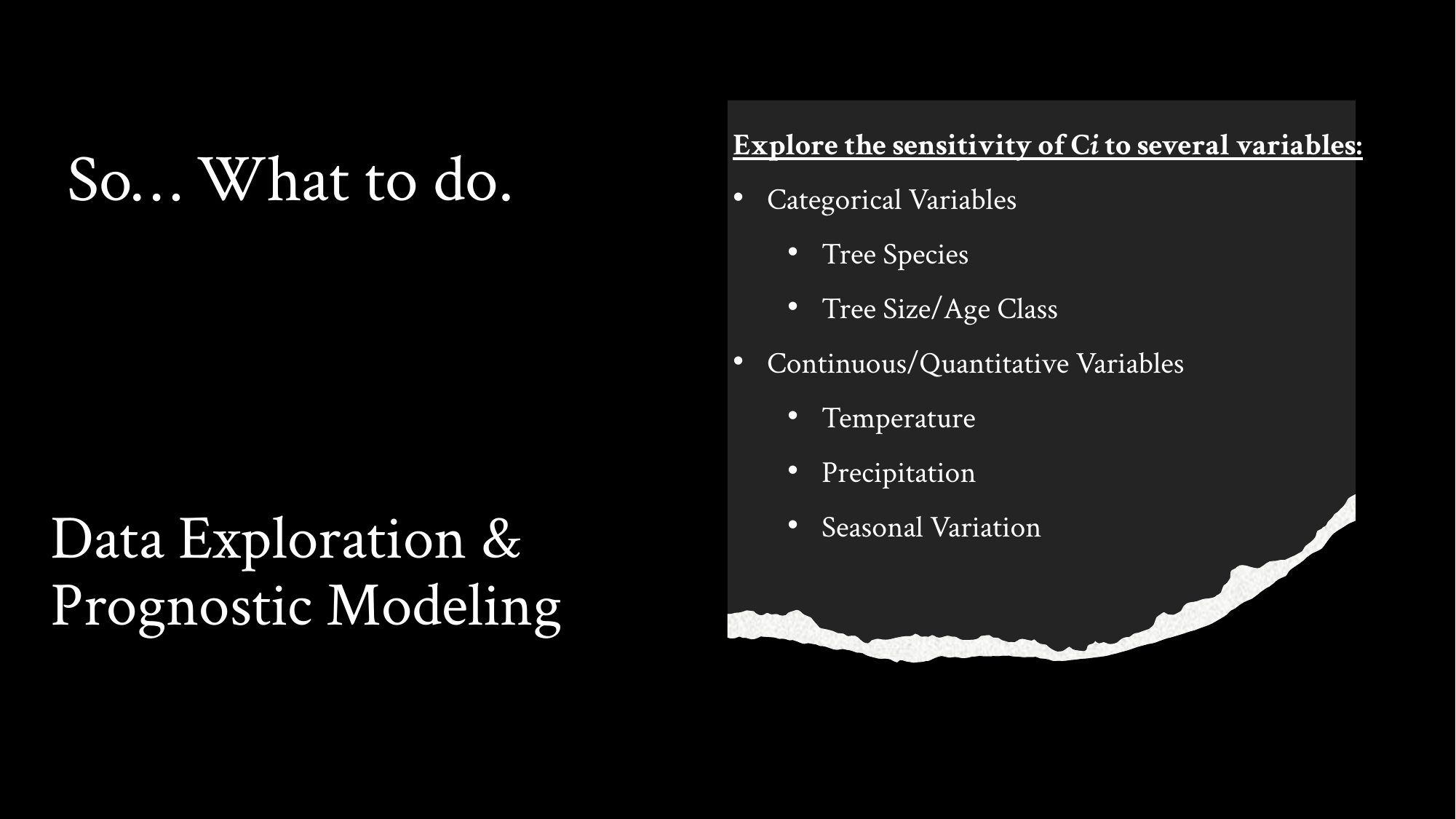

# So… What to do.
Explore the sensitivity of Ci to several variables:
Categorical Variables
Tree Species
Tree Size/Age Class
Continuous/Quantitative Variables
Temperature
Precipitation
Seasonal Variation

Data Exploration & Prognostic Modeling